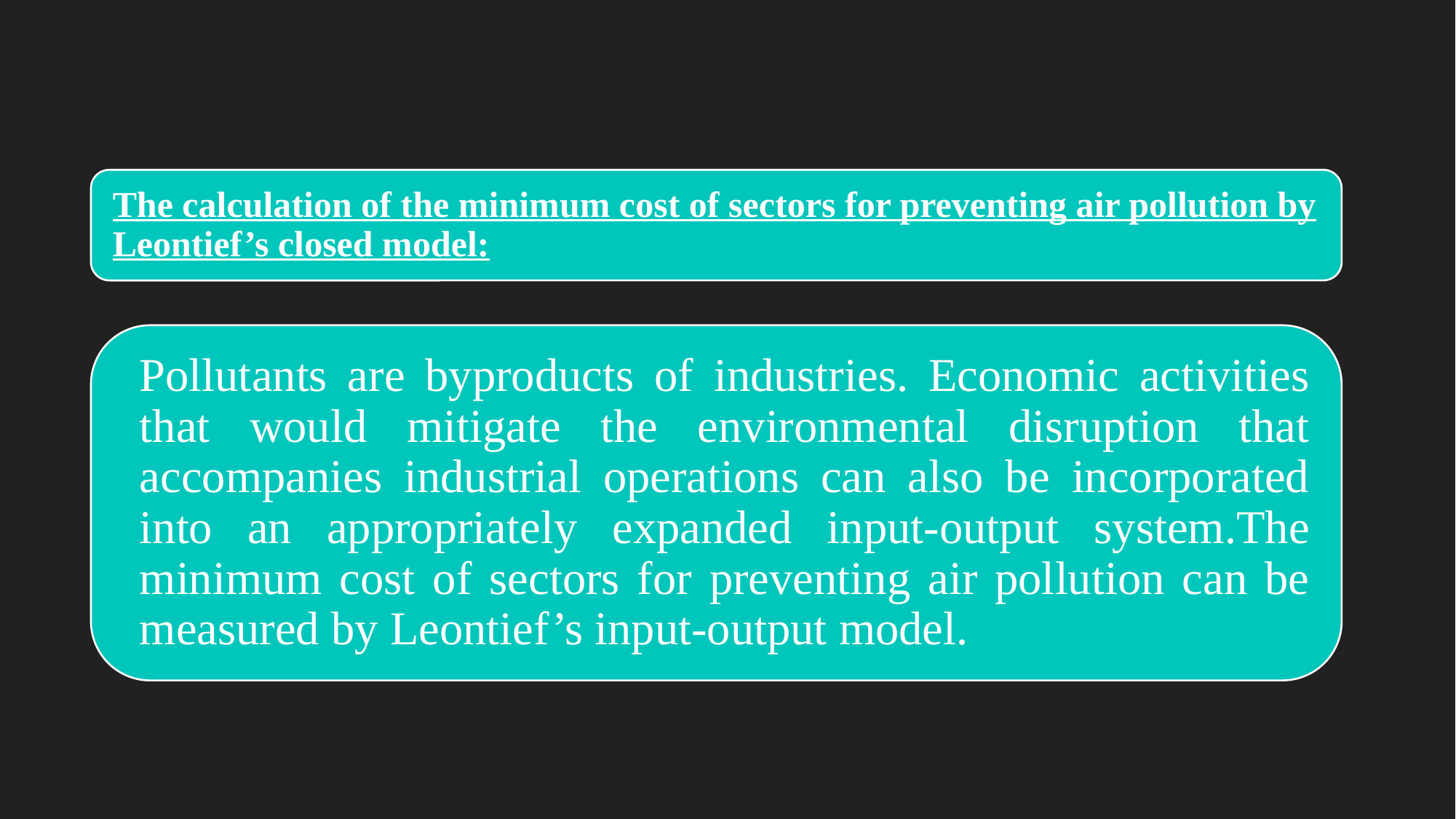

The calculation of the minimum cost of sectors for preventing air pollution by Leontief’s closed model:
Pollutants are byproducts of industries. Economic activities that would mitigate the environmental disruption that accompanies industrial operations can also be incorporated into an appropriately expanded input-output system.The minimum cost of sectors for preventing air pollution can be measured by Leontief’s input-output model.